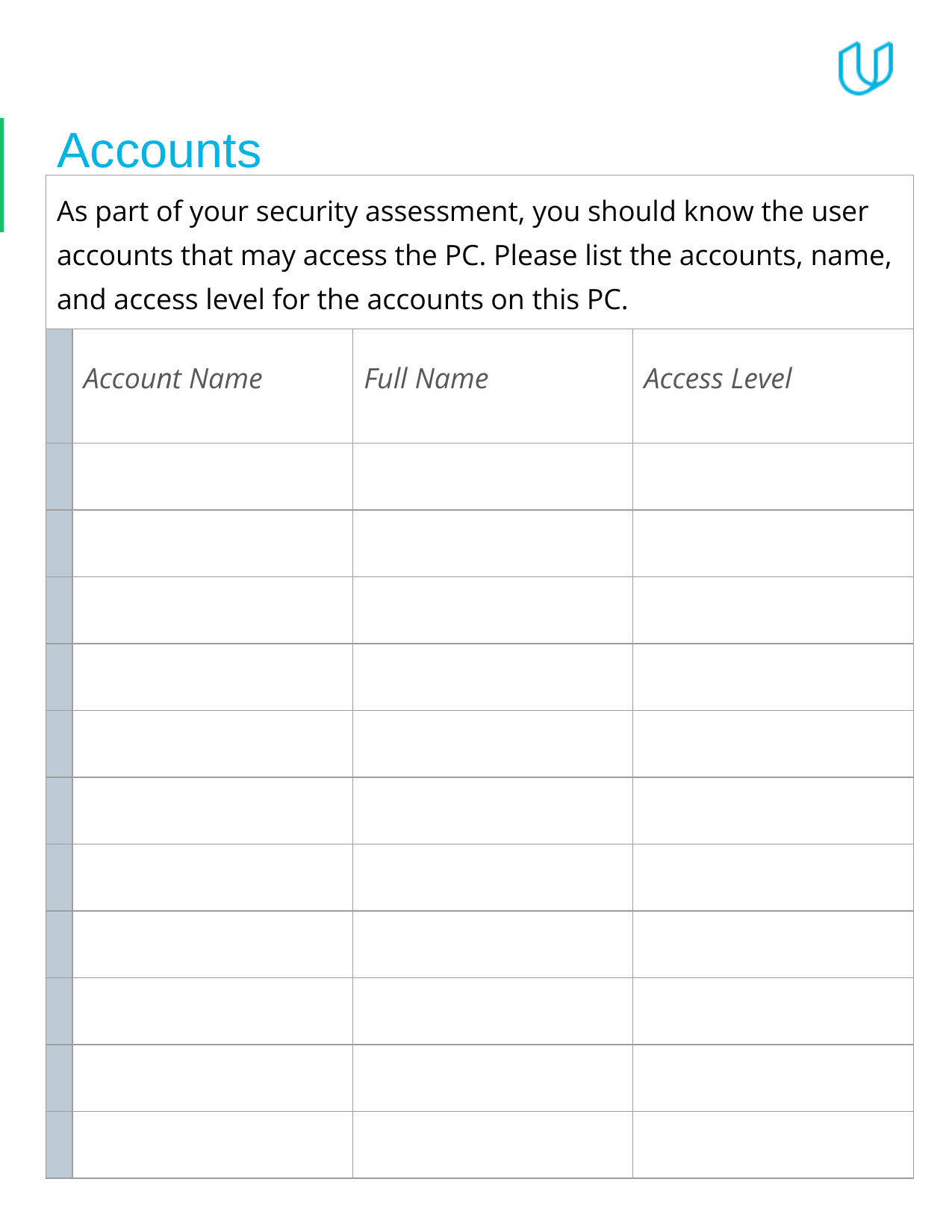

# Accounts
| As part of your security assessment, you should know the user accounts that may access the PC. Please list the accounts, name, and access level for the accounts on this PC. |  |  |  |
| --- | --- | --- | --- |
|  | Account Name | Full Name | Access Level |
|  |  |  |  |
|  |  |  |  |
|  |  |  |  |
|  |  |  |  |
|  |  |  |  |
|  |  |  |  |
|  |  |  |  |
|  |  |  |  |
|  |  |  |  |
|  |  |  |  |
|  |  |  |  |